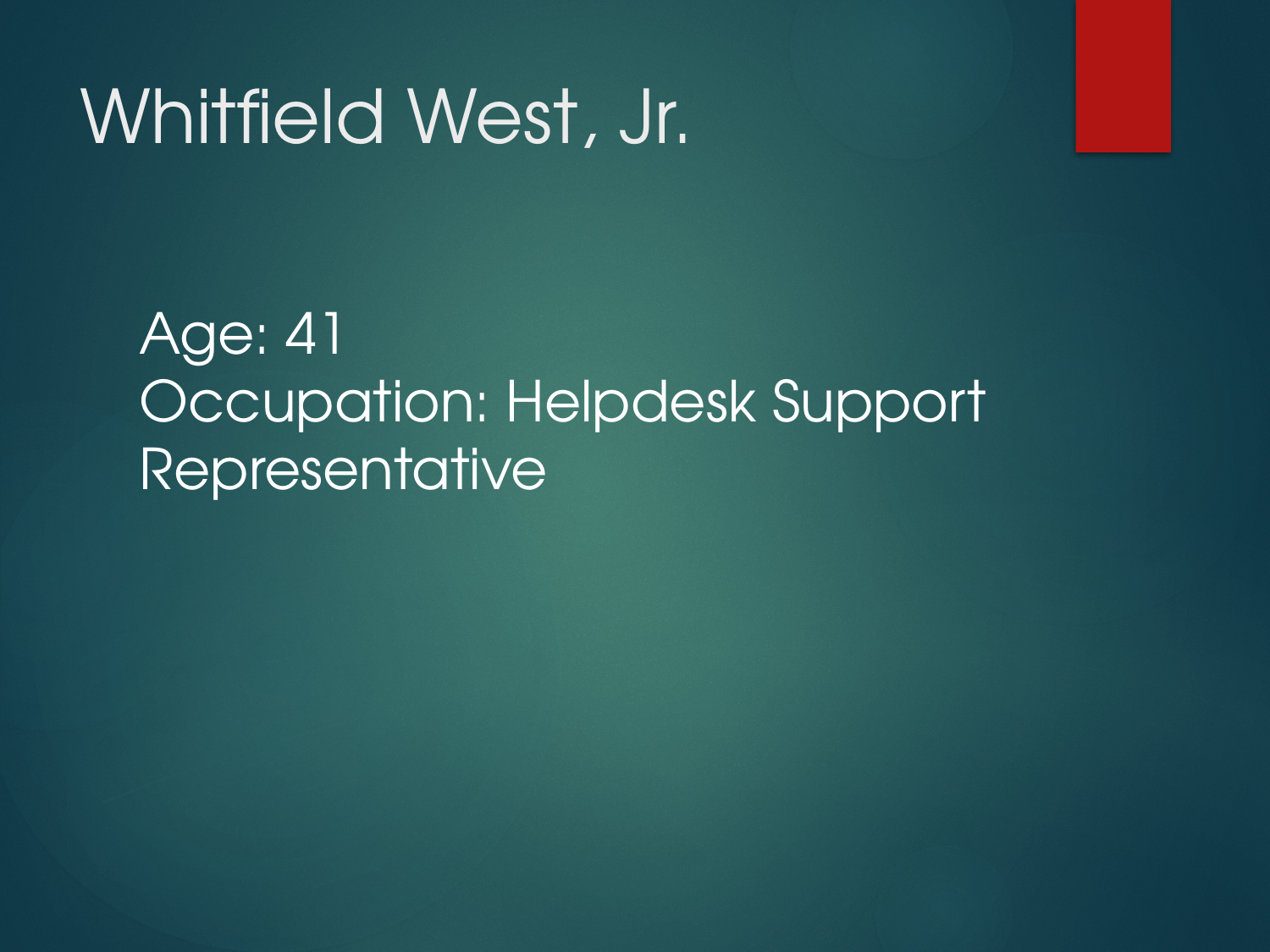

# Whitfield West, Jr.

Age: 41
Occupation: Helpdesk Support Representative